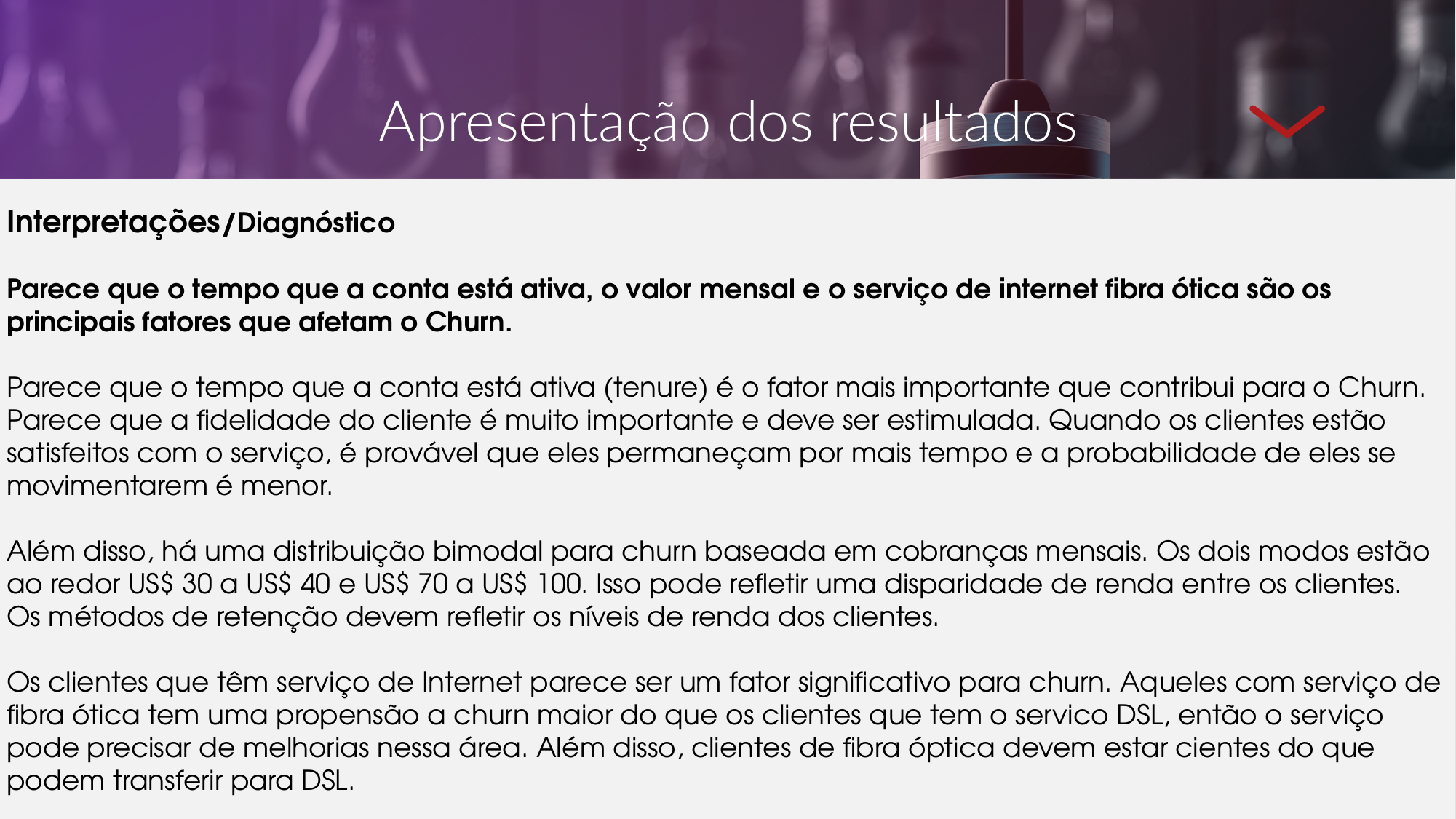

Apresentação dos resultados
Interpretações/Diagnóstico

Parece que o tempo que a conta está ativa, o valor mensal e o serviço de internet fibra ótica são os principais fatores que afetam o Churn.

Parece que o tempo que a conta está ativa (tenure) é o fator mais importante que contribui para o Churn. Parece que a fidelidade do cliente é muito importante e deve ser estimulada. Quando os clientes estão satisfeitos com o serviço, é provável que eles permaneçam por mais tempo e a probabilidade de eles se movimentarem é menor.

Além disso, há uma distribuição bimodal para churn baseada em cobranças mensais. Os dois modos estão ao redor US$ 30 a US$ 40 e US$ 70 a US$ 100. Isso pode refletir uma disparidade de renda entre os clientes. Os métodos de retenção devem refletir os níveis de renda dos clientes.

Os clientes que têm serviço de Internet parece ser um fator significativo para churn. Aqueles com serviço de fibra ótica tem uma propensão a churn maior do que os clientes que tem o servico DSL, então o serviço pode precisar de melhorias nessa área. Além disso, clientes de fibra óptica devem estar cientes do que podem transferir para DSL.